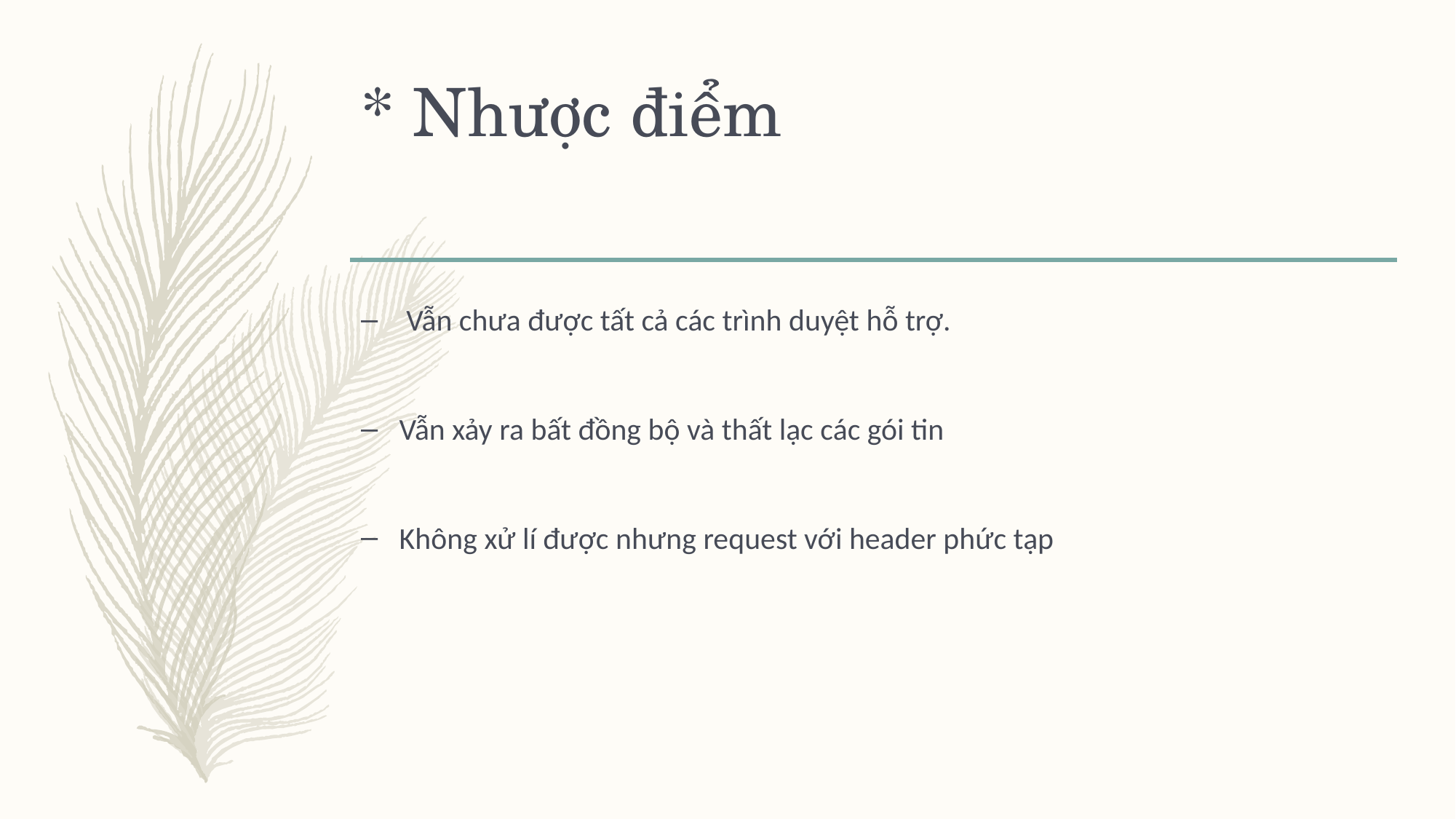

# * Nhược điểm
 Vẫn chưa được tất cả các trình duyệt hỗ trợ.

Vẫn xảy ra bất đồng bộ và thất lạc các gói tin

Không xử lí được nhưng request với header phức tạp